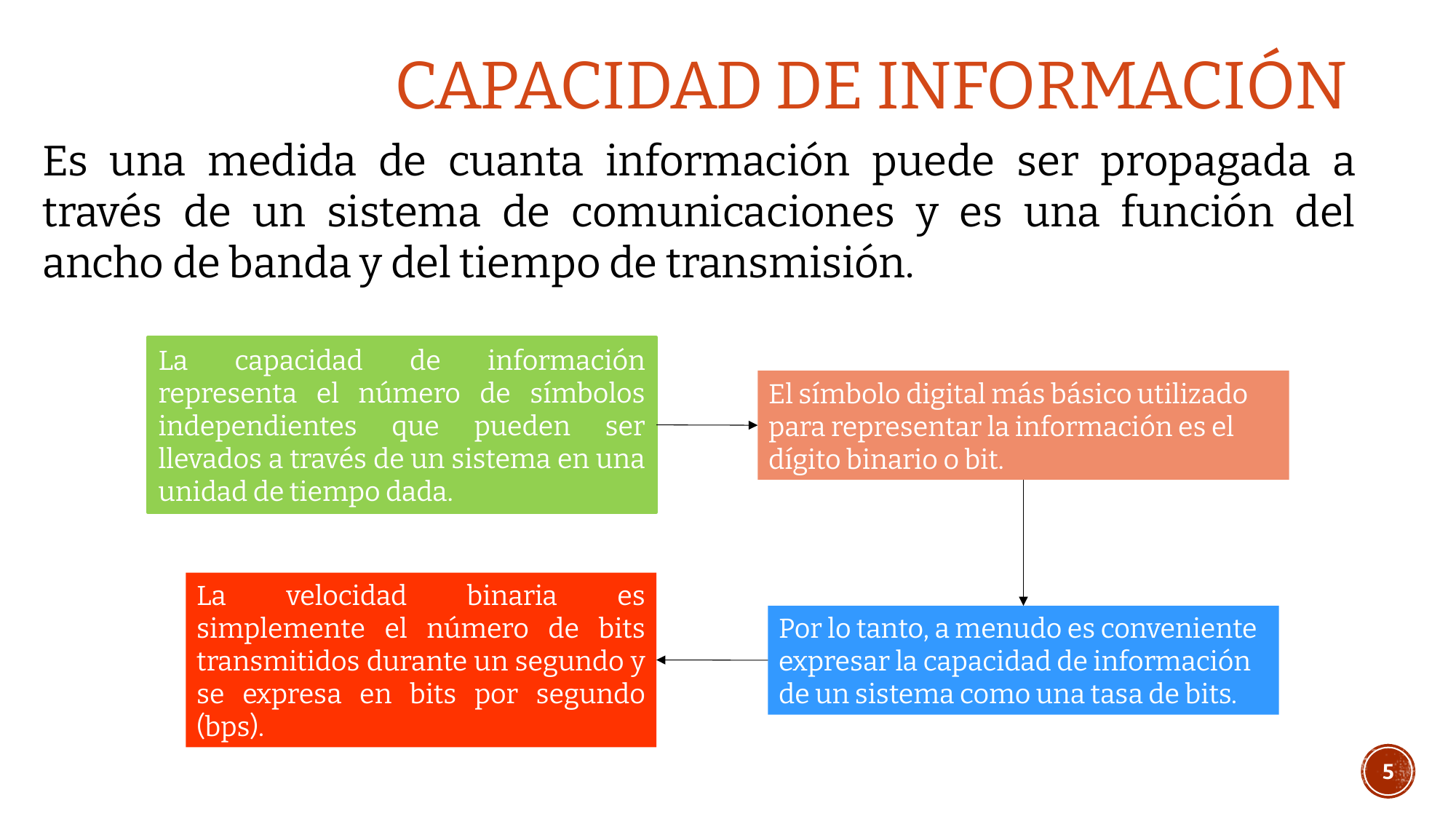

CAPACIDAD DE INFORMACIÓN
Es una medida de cuanta información puede ser propagada a través de un sistema de comunicaciones y es una función del ancho de banda y del tiempo de transmisión.
La capacidad de información representa el número de símbolos independientes que pueden ser llevados a través de un sistema en una unidad de tiempo dada.
El símbolo digital más básico utilizado para representar la información es el dígito binario o bit.
La velocidad binaria es simplemente el número de bits transmitidos durante un segundo y se expresa en bits por segundo (bps).
Por lo tanto, a menudo es conveniente expresar la capacidad de información de un sistema como una tasa de bits.
5